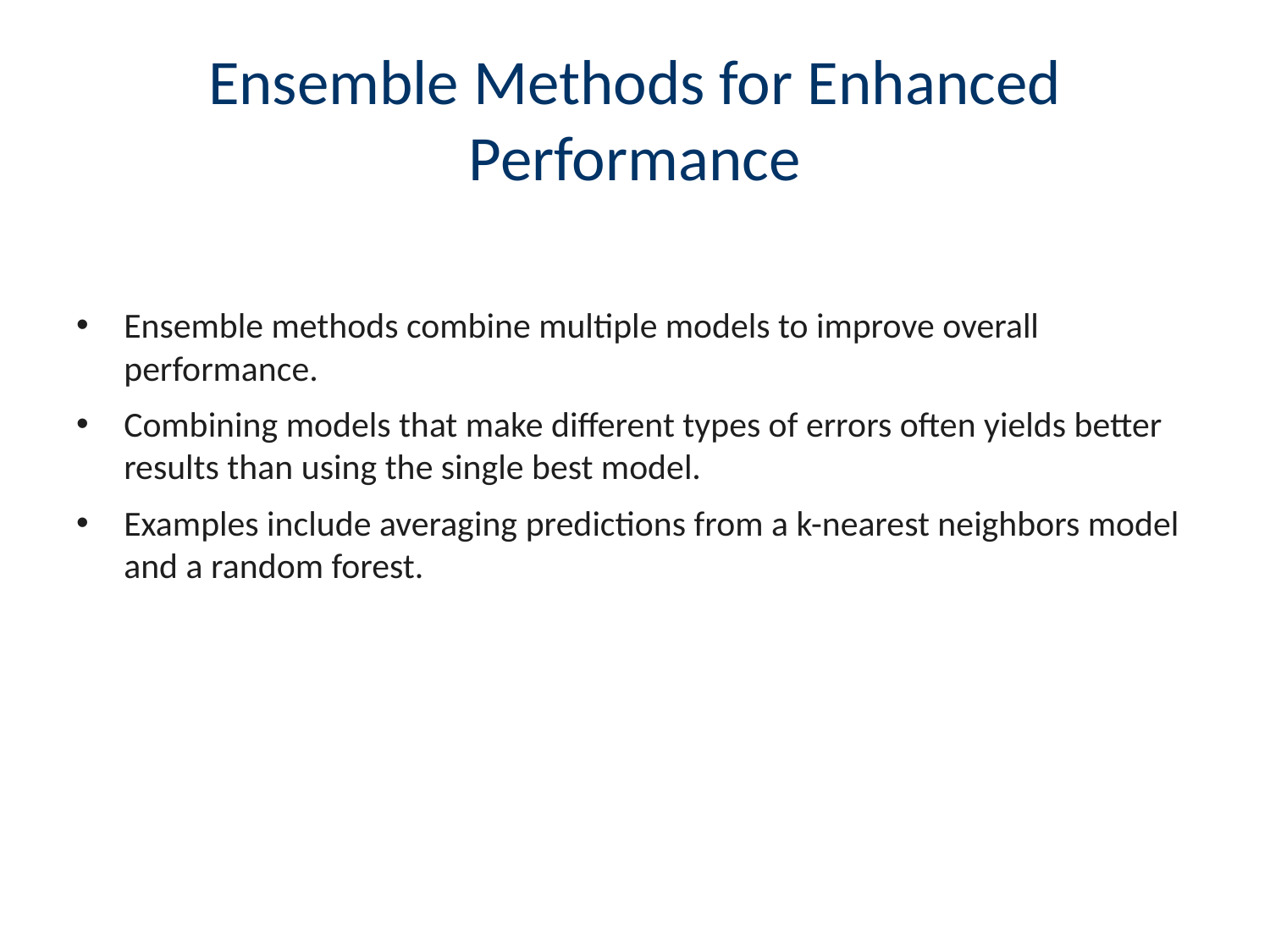

# Ensemble Methods for Enhanced Performance

Ensemble methods combine multiple models to improve overall performance.
Combining models that make different types of errors often yields better results than using the single best model.
Examples include averaging predictions from a k-nearest neighbors model and a random forest.